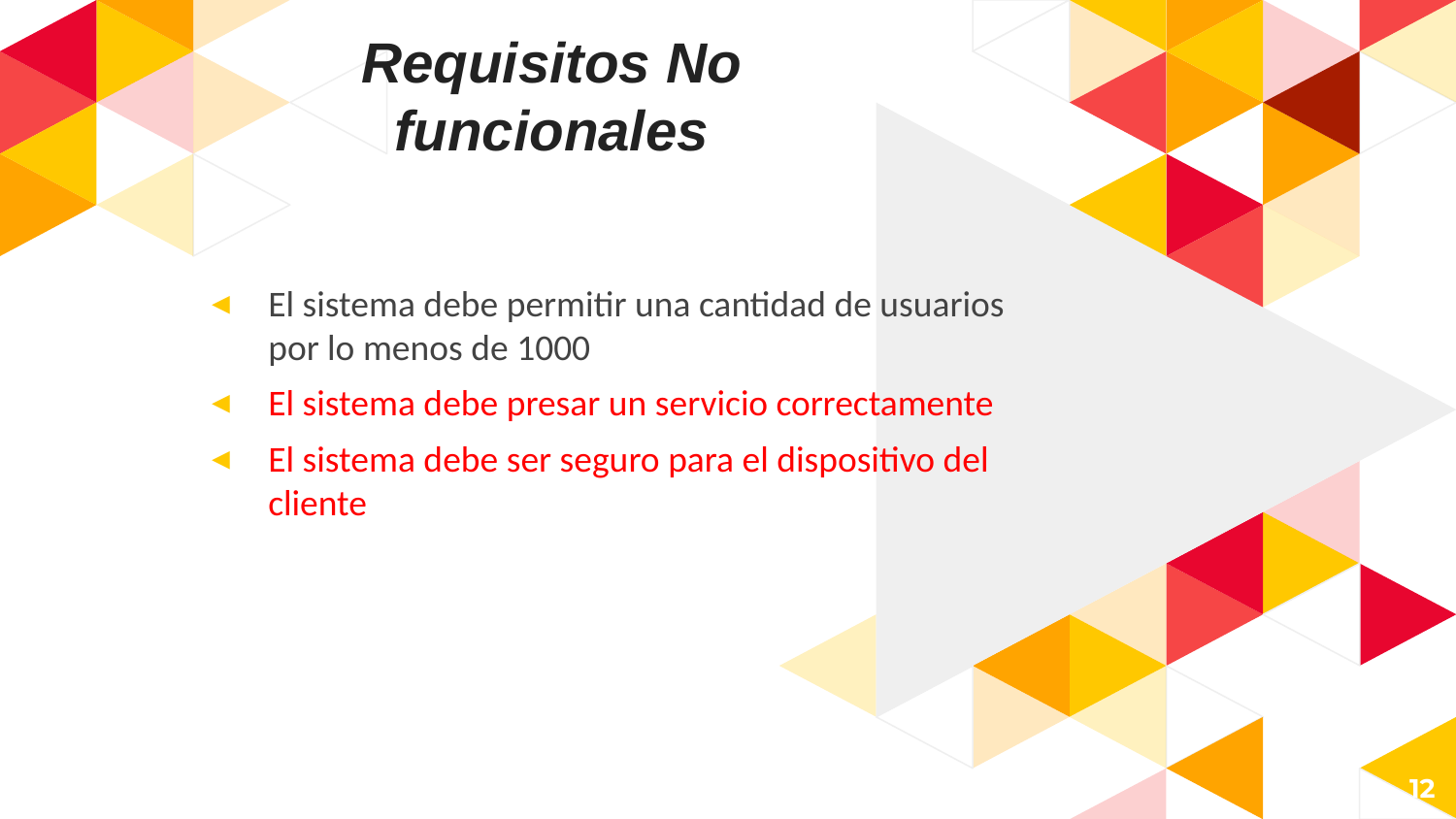

# Requisitos No funcionales
El sistema debe permitir una cantidad de usuarios por lo menos de 1000
El sistema debe presar un servicio correctamente
El sistema debe ser seguro para el dispositivo del cliente

12